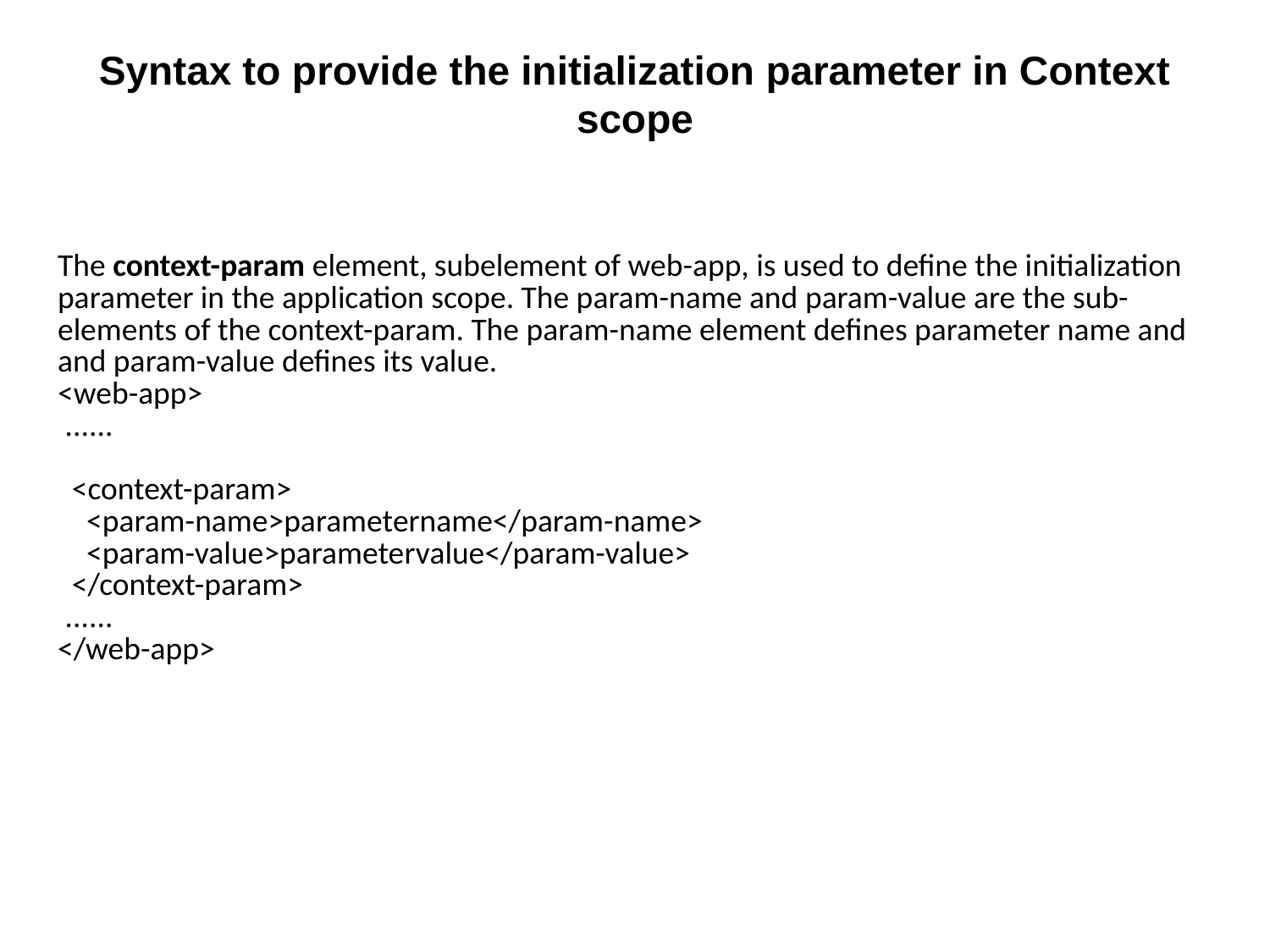

# Syntax to provide the initialization parameter in Context scope
| The context-param element, subelement of web-app, is used to define the initialization parameter in the application scope. The param-name and param-value are the sub-elements of the context-param. The param-name element defines parameter name and and param-value defines its value. <web-app>    ......            <context-param>       <param-name>parametername</param-name>       <param-value>parametervalue</param-value>     </context-param>    ......   </web-app> |
| --- |